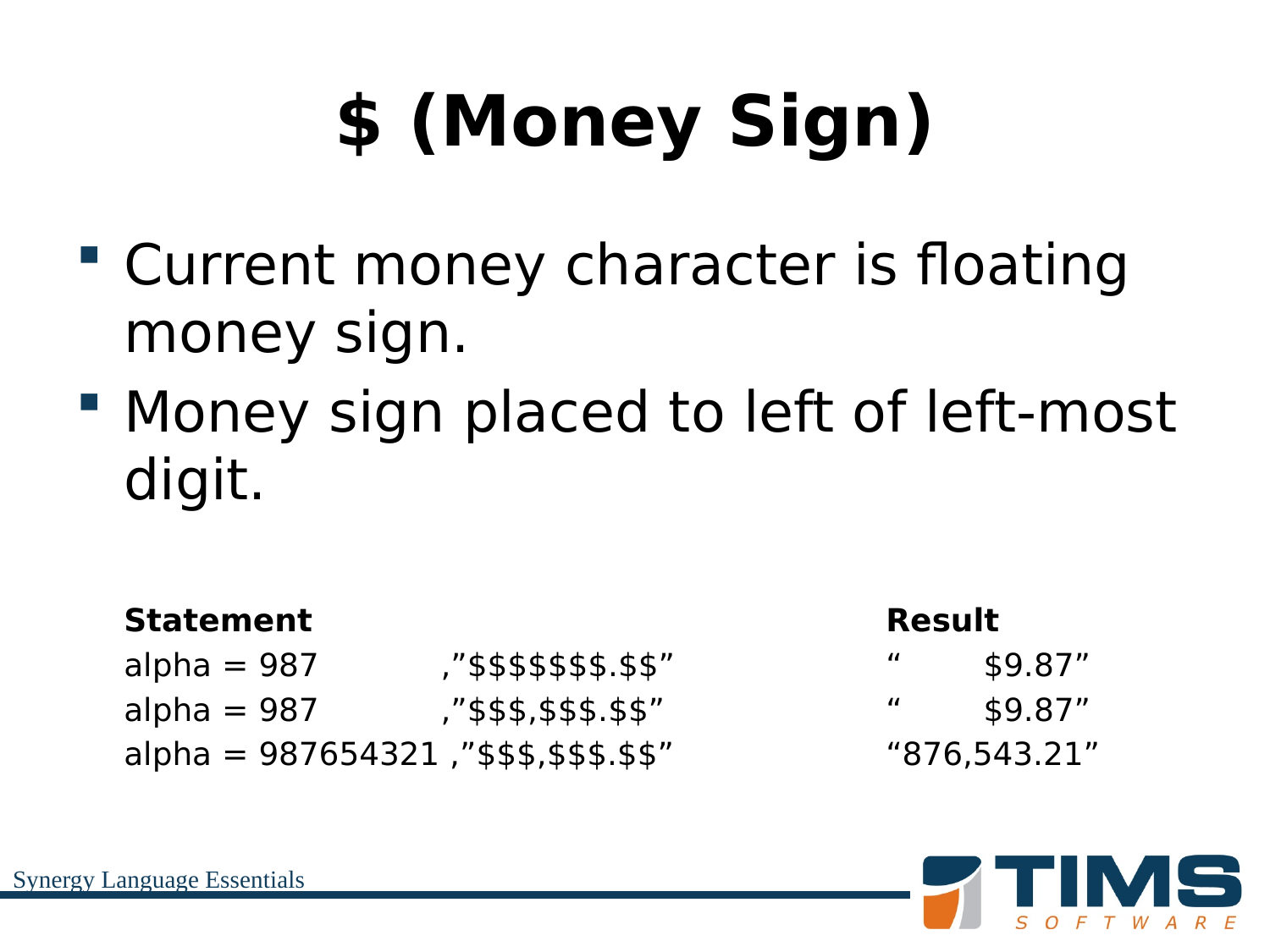

# $ (Money Sign)
Current money character is floating money sign.
Money sign placed to left of left-most digit.

	Statement					Result
	alpha = 987            ,”$$$$$$$.$$”		“        $9.87”
	alpha = 987            ,”$$$,$$$.$$”		“        $9.87”
	alpha = 987654321 ,”$$$,$$$.$$”		“876,543.21”
Synergy Language Essentials